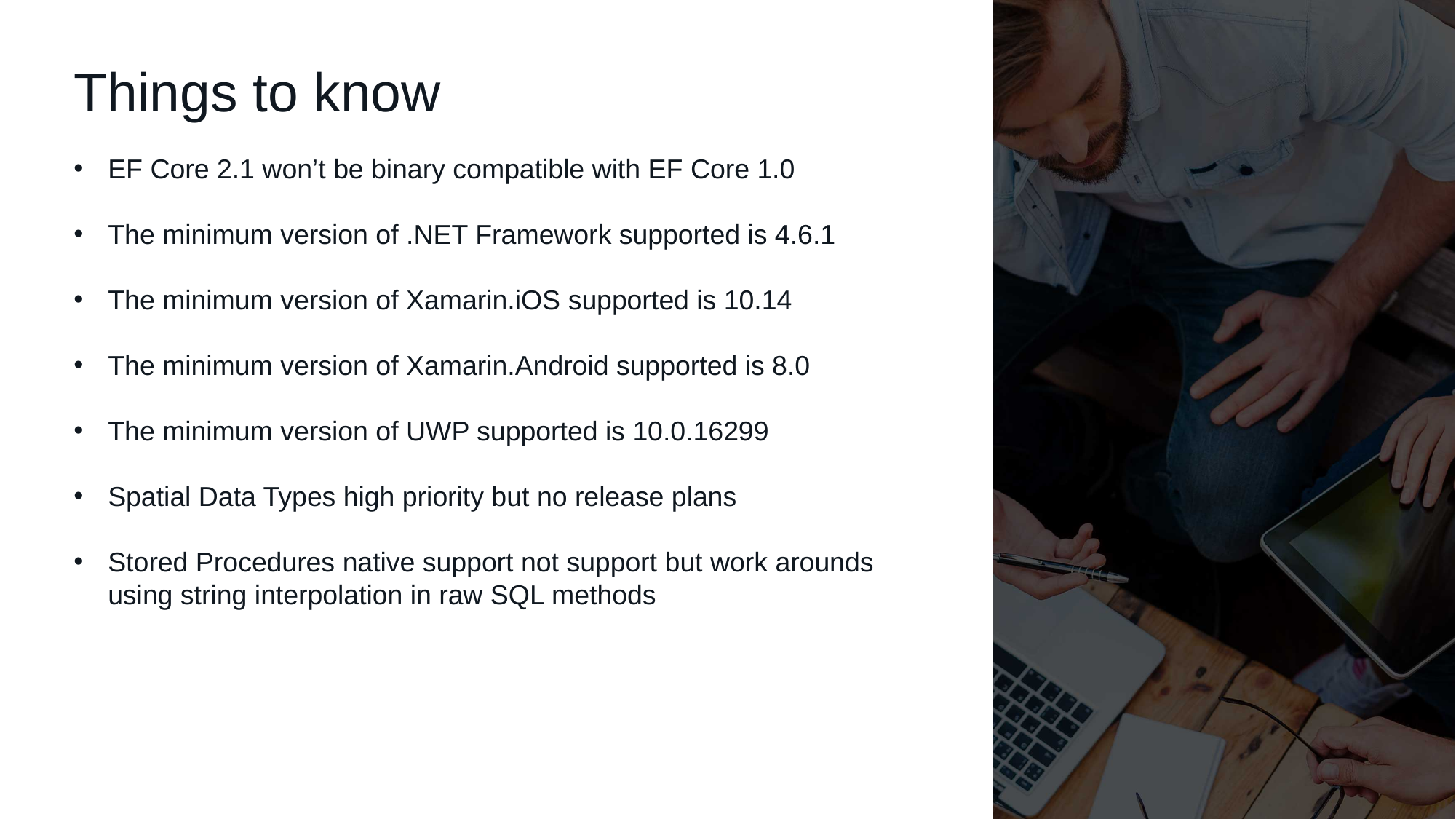

# Things to know
EF Core 2.1 won’t be binary compatible with EF Core 1.0

The minimum version of .NET Framework supported is 4.6.1

The minimum version of Xamarin.iOS supported is 10.14

The minimum version of Xamarin.Android supported is 8.0

The minimum version of UWP supported is 10.0.16299

Spatial Data Types high priority but no release plans

Stored Procedures native support not support but work arounds using string interpolation in raw SQL methods